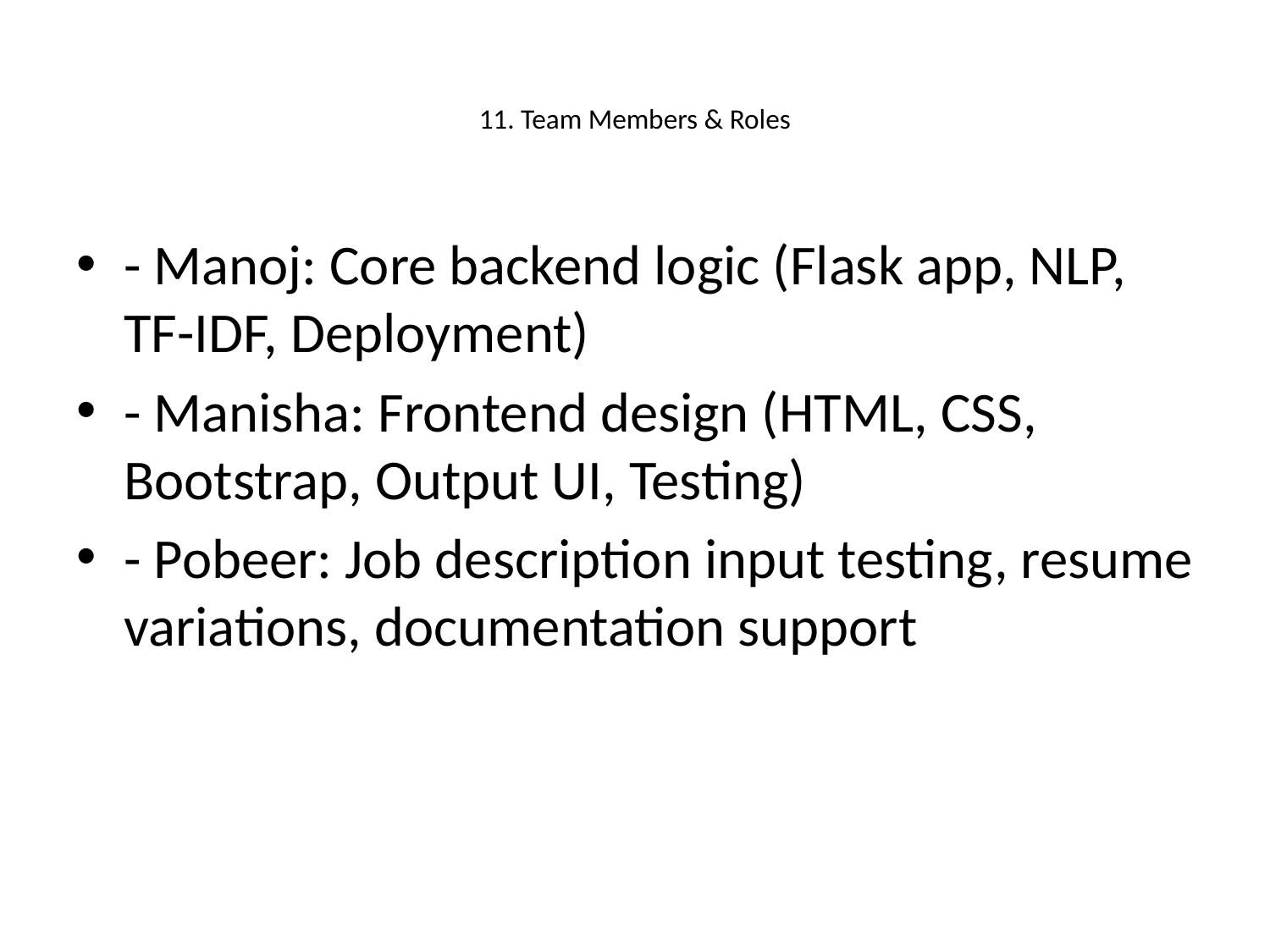

# 11. Team Members & Roles
- Manoj: Core backend logic (Flask app, NLP, TF-IDF, Deployment)
- Manisha: Frontend design (HTML, CSS, Bootstrap, Output UI, Testing)
- Pobeer: Job description input testing, resume variations, documentation support